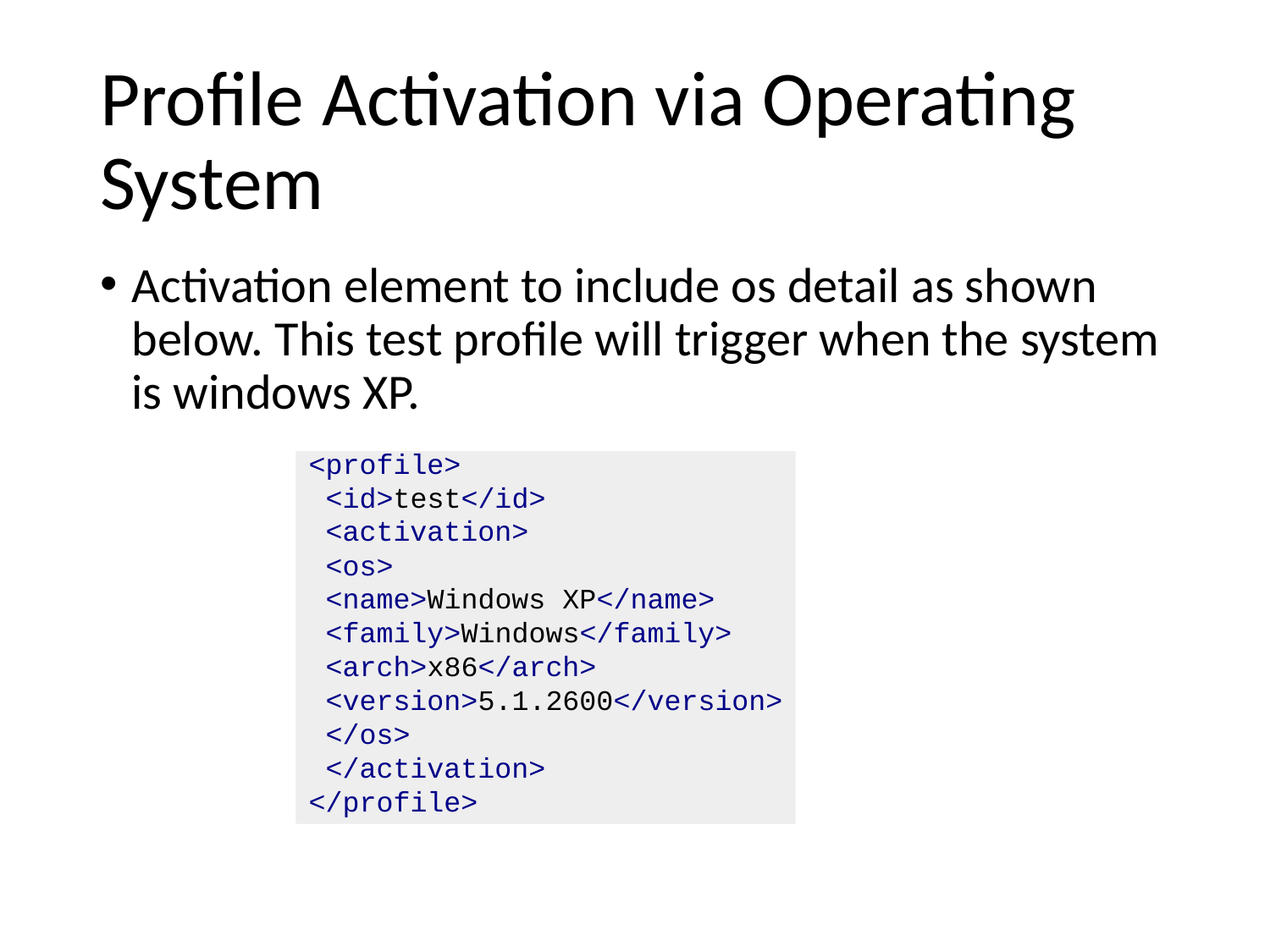

# Profile Activation via Operating System
Activation element to include os detail as shown below. This test profile will trigger when the system is windows XP.

<profile>
 <id>test</id>
 <activation>
 <os>
 <name>Windows XP</name>
 <family>Windows</family>
 <arch>x86</arch>
 <version>5.1.2600</version>
 </os>
 </activation>
</profile>